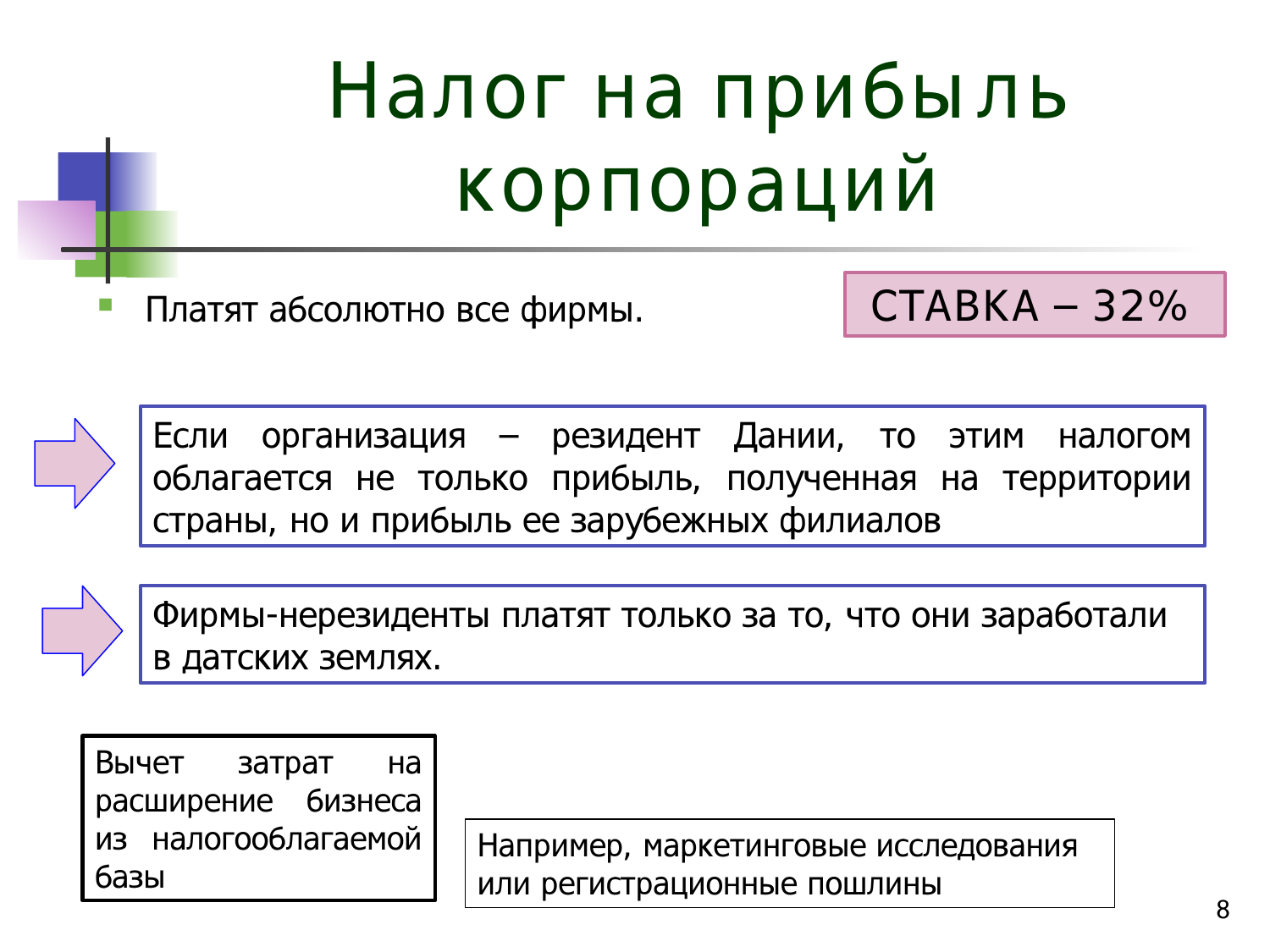

# Налог на прибыль корпораций
СТАВКА – 32%
Платят абсолютно все фирмы.
Если организация – резидент Дании, то этим налогом облагается не только прибыль, полученная на территории страны, но и прибыль ее зарубежных филиалов

Фирмы-нерезиденты платят только за то, что они заработали в датских землях.
Вычет затрат на расширение бизнеса из налогооблагаемой базы
Например, маркетинговые исследования или регистрационные пошлины
8